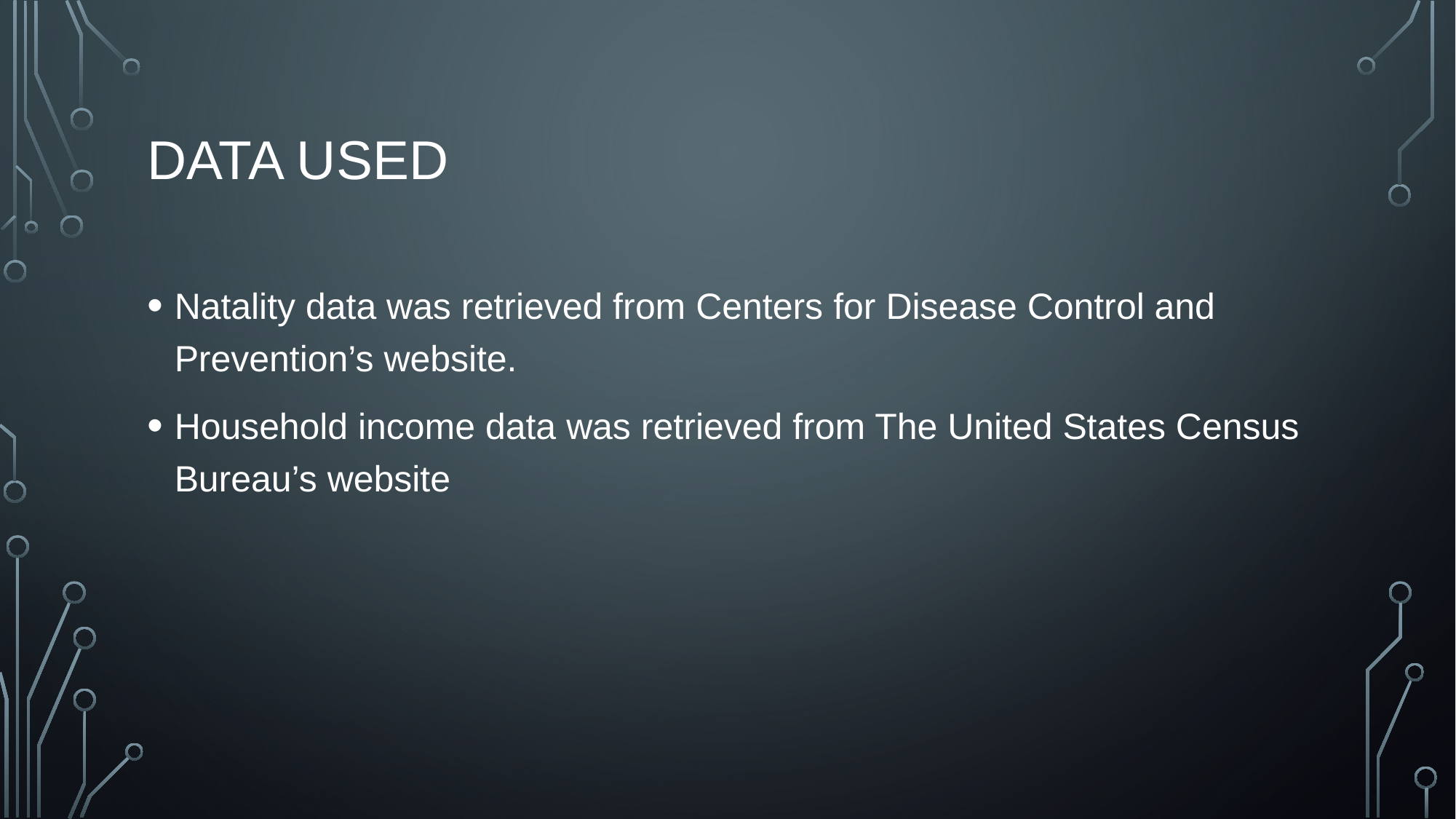

# Data used
Natality data was retrieved from Centers for Disease Control and Prevention’s website.
Household income data was retrieved from The United States Census Bureau’s website